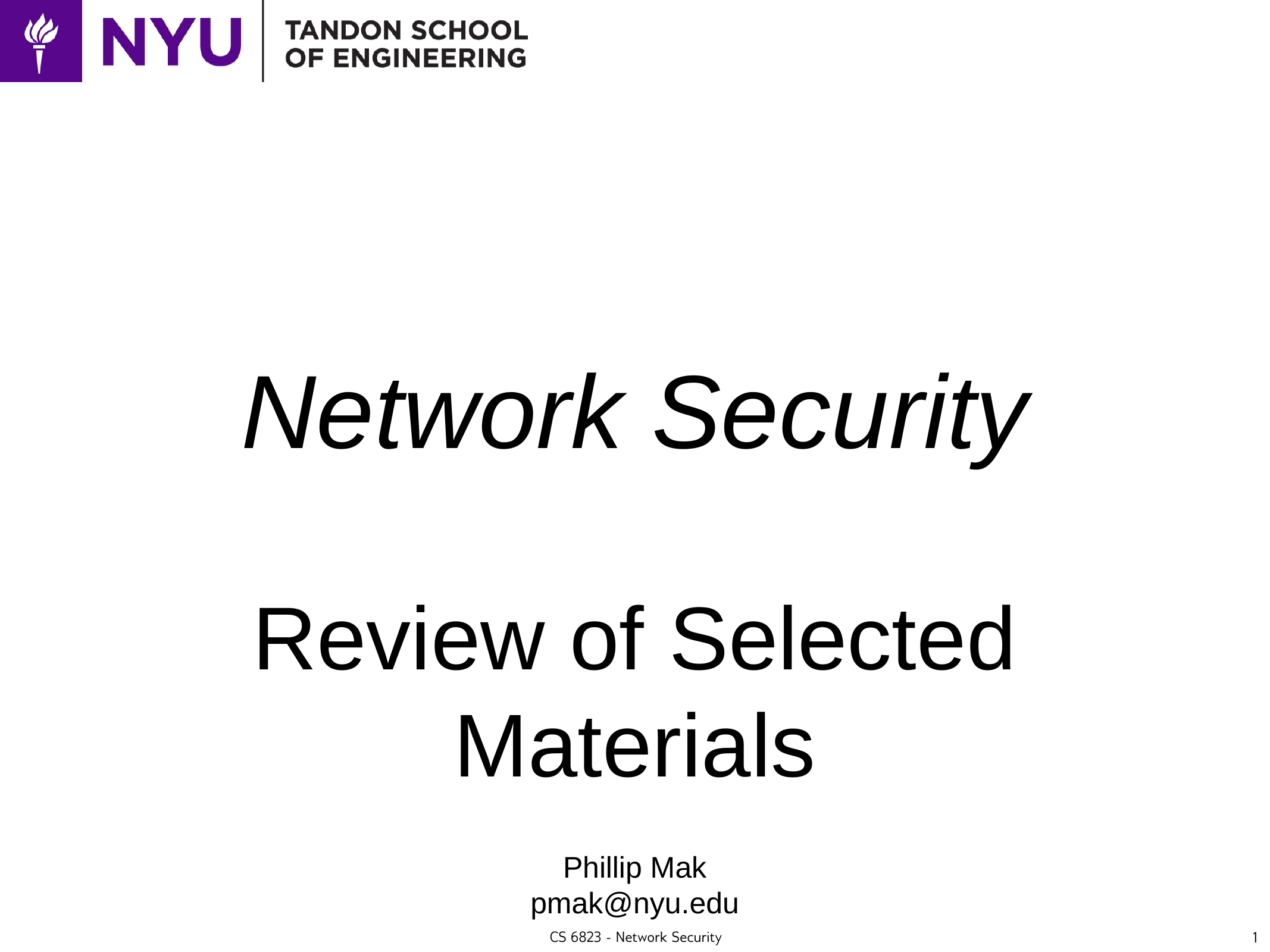

# Network Security

Review of Selected Materials

Phillip Mak
pmak@nyu.edu
1